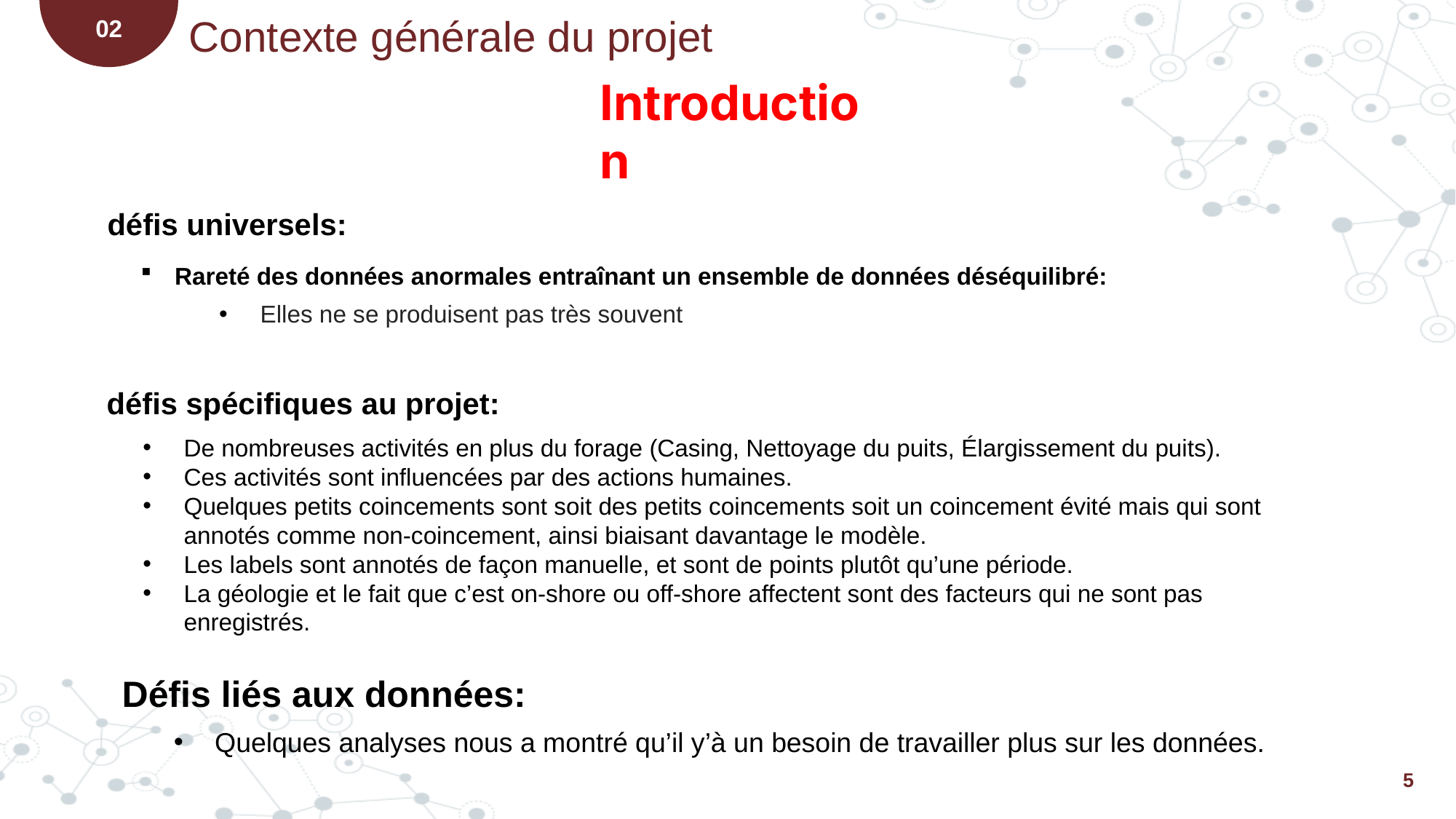

Contexte générale du projet
02
Introduction
défis universels:
Rareté des données anormales entraînant un ensemble de données déséquilibré:

Elles ne se produisent pas très souvent
défis spécifiques au projet:
De nombreuses activités en plus du forage (Casing, Nettoyage du puits, Élargissement du puits).
Ces activités sont influencées par des actions humaines.
Quelques petits coincements sont soit des petits coincements soit un coincement évité mais qui sont annotés comme non-coincement, ainsi biaisant davantage le modèle.
Les labels sont annotés de façon manuelle, et sont de points plutôt qu’une période.
La géologie et le fait que c’est on-shore ou off-shore affectent sont des facteurs qui ne sont pas enregistrés.
Défis liés aux données:
Quelques analyses nous a montré qu’il y’à un besoin de travailler plus sur les données.
5